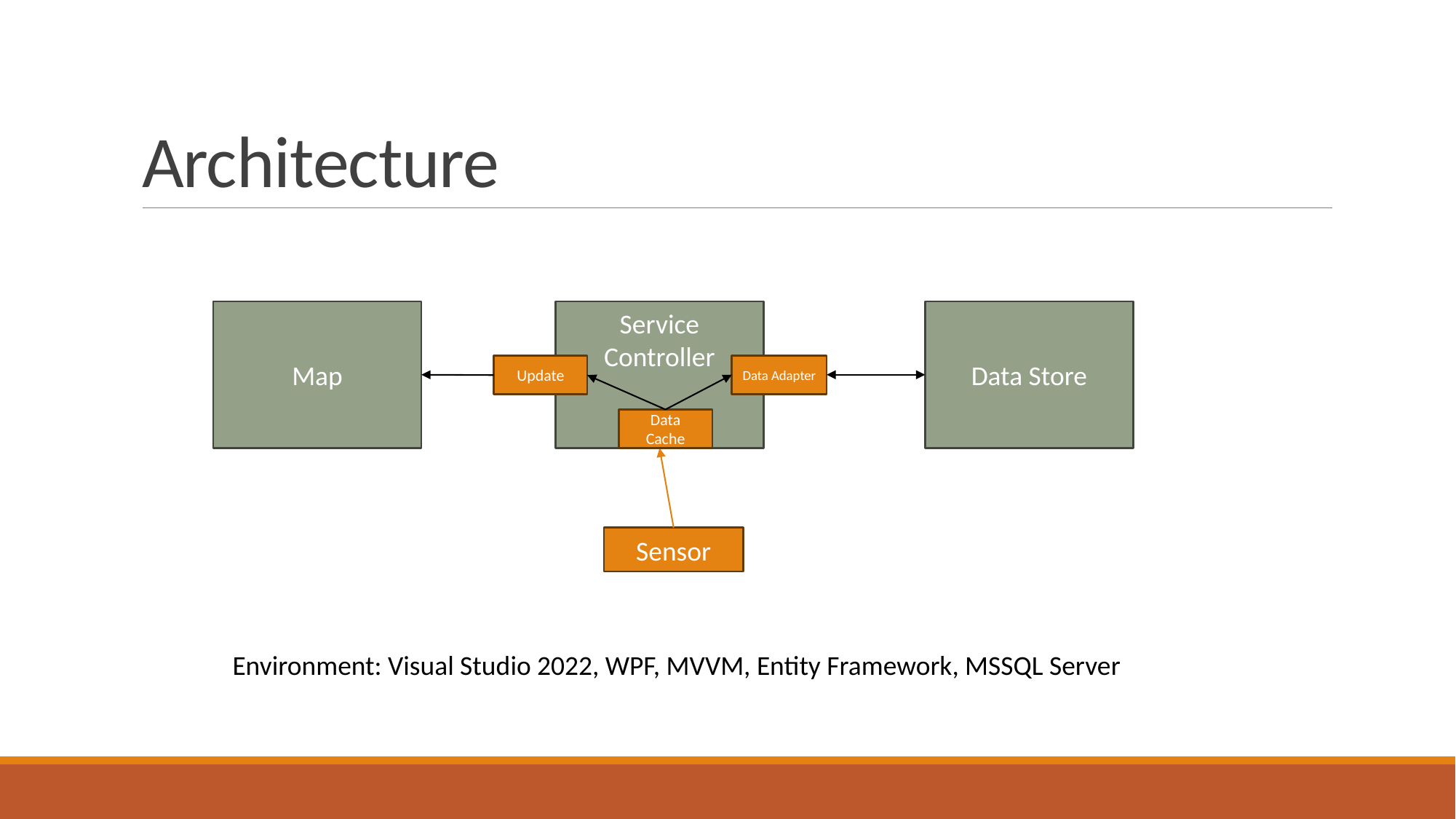

# Architecture
Map
Data Store
Service Controller
Data Adapter
Update
Data Cache
Sensor
Environment: Visual Studio 2022, WPF, MVVM, Entity Framework, MSSQL Server